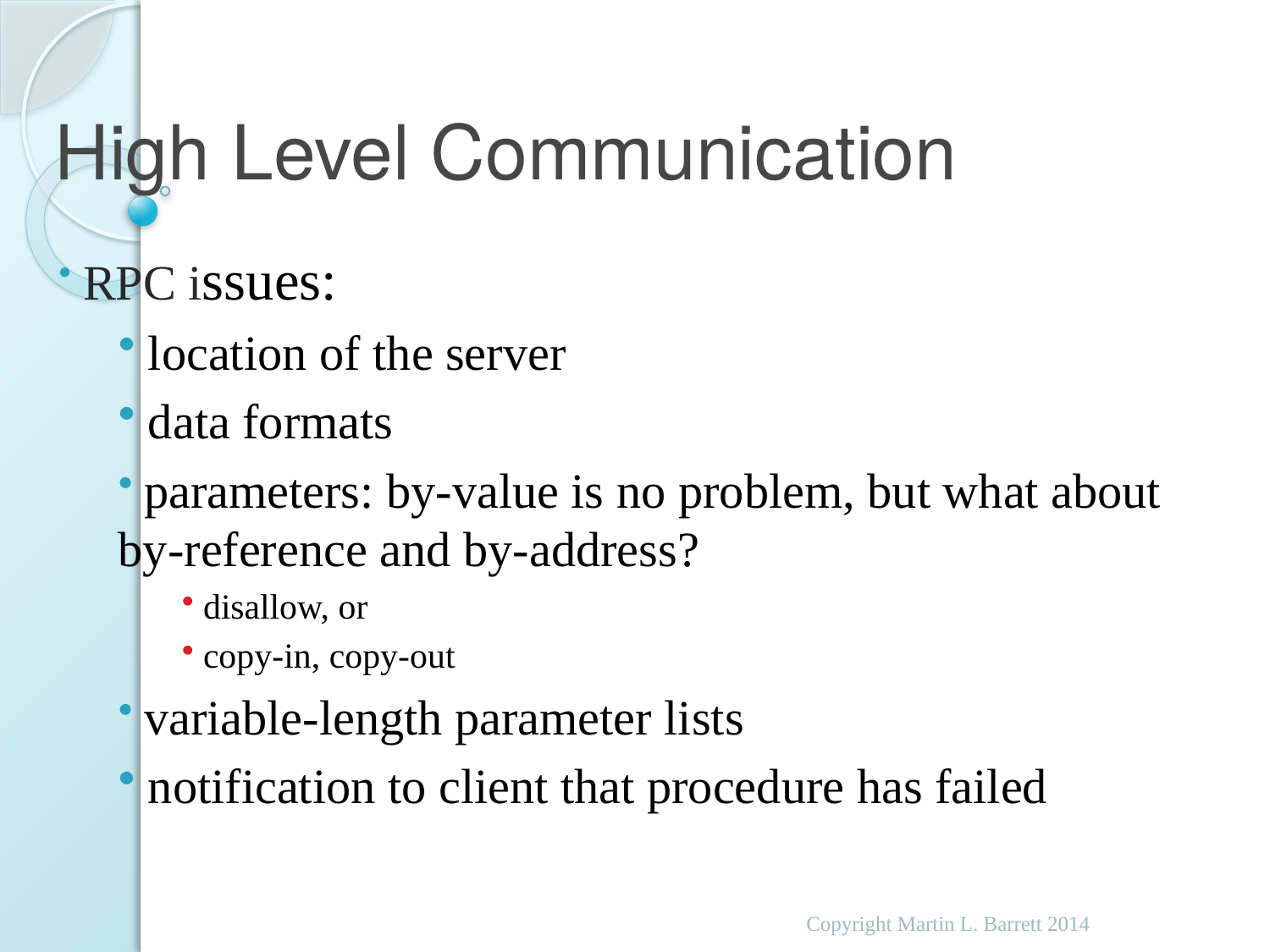

# High Level Communication
 RPC issues:
 location of the server
 data formats
 parameters: by-value is no problem, but what about by-reference and by-address?
 disallow, or
 copy-in, copy-out
 variable-length parameter lists
 notification to client that procedure has failed
Copyright Martin L. Barrett 2014